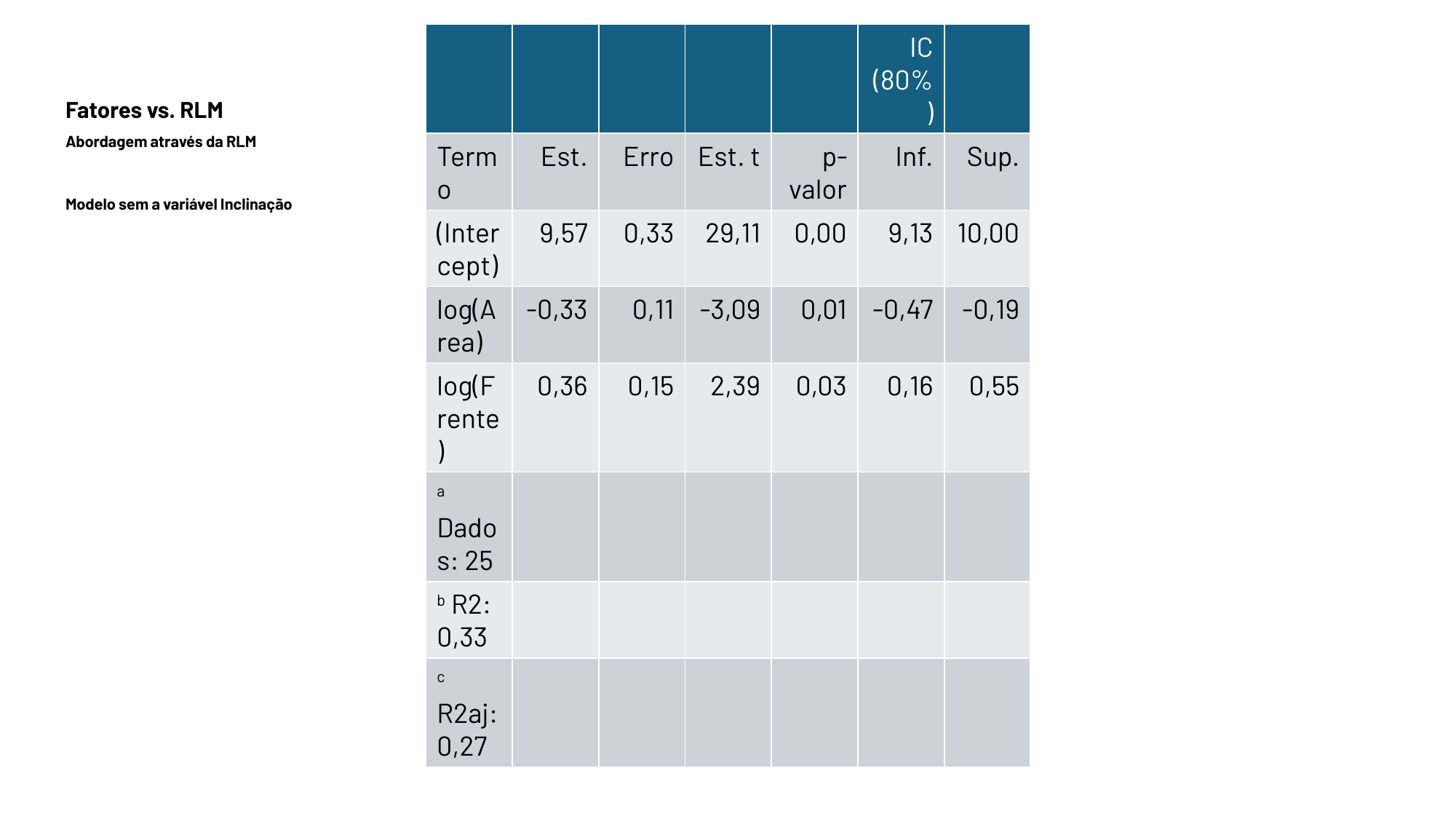

|  |  |  |  |  | IC (80%) |  |
| --- | --- | --- | --- | --- | --- | --- |
| Termo | Est. | Erro | Est. t | p-valor | Inf. | Sup. |
| (Intercept) | 9,57 | 0,33 | 29,11 | 0,00 | 9,13 | 10,00 |
| log(Area) | -0,33 | 0,11 | -3,09 | 0,01 | -0,47 | -0,19 |
| log(Frente) | 0,36 | 0,15 | 2,39 | 0,03 | 0,16 | 0,55 |
| a Dados: 25 |  |  |  |  |  |  |
| b R2: 0,33 |  |  |  |  |  |  |
| c R2aj: 0,27 |  |  |  |  |  |  |
# Fatores vs. RLM
Abordagem através da RLM
Modelo sem a variável Inclinação